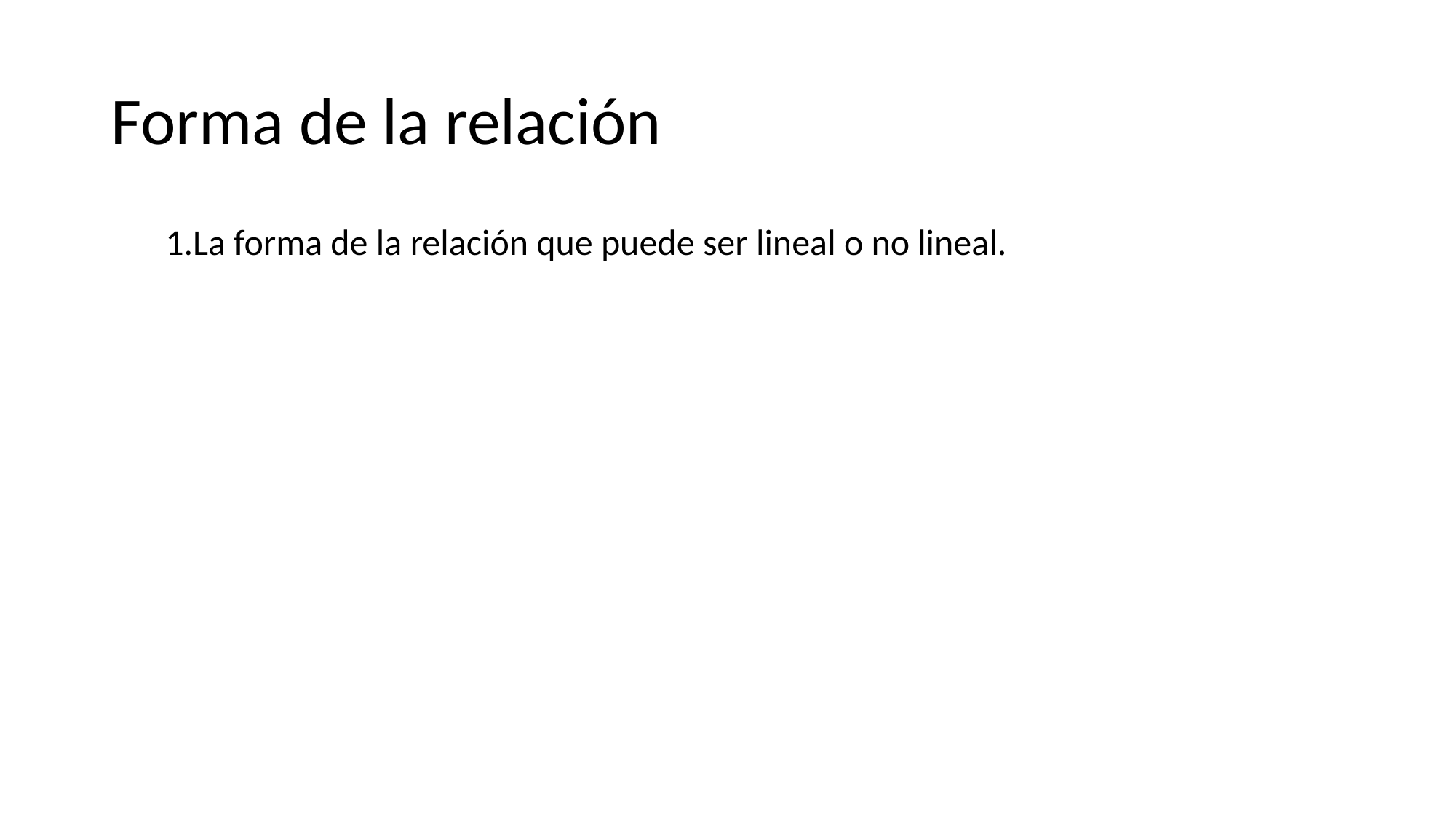

# Forma de la relación
La forma de la relación que puede ser lineal o no lineal.